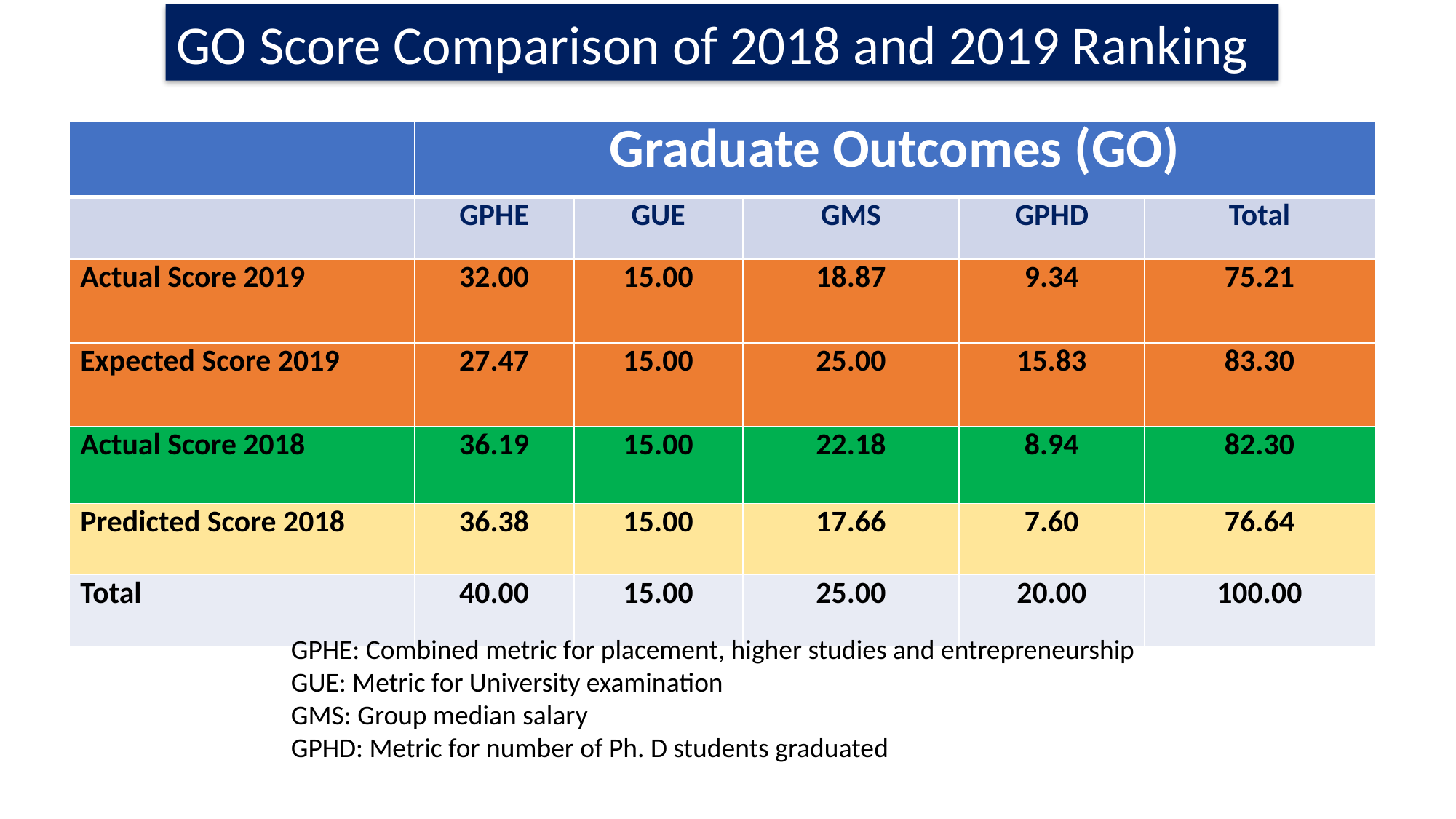

GO Score Comparison of 2018 and 2019 Ranking
|  | Graduate Outcomes (GO) |  |  |  |  |
| --- | --- | --- | --- | --- | --- |
|  | GPHE | GUE | GMS | GPHD | Total |
| Actual Score 2019 | 32.00 | 15.00 | 18.87 | 9.34 | 75.21 |
| Expected Score 2019 | 27.47 | 15.00 | 25.00 | 15.83 | 83.30 |
| Actual Score 2018 | 36.19 | 15.00 | 22.18 | 8.94 | 82.30 |
| Predicted Score 2018 | 36.38 | 15.00 | 17.66 | 7.60 | 76.64 |
| Total | 40.00 | 15.00 | 25.00 | 20.00 | 100.00 |
GPHE: Combined metric for placement, higher studies and entrepreneurship
GUE: Metric for University examination
GMS: Group median salary
GPHD: Metric for number of Ph. D students graduated